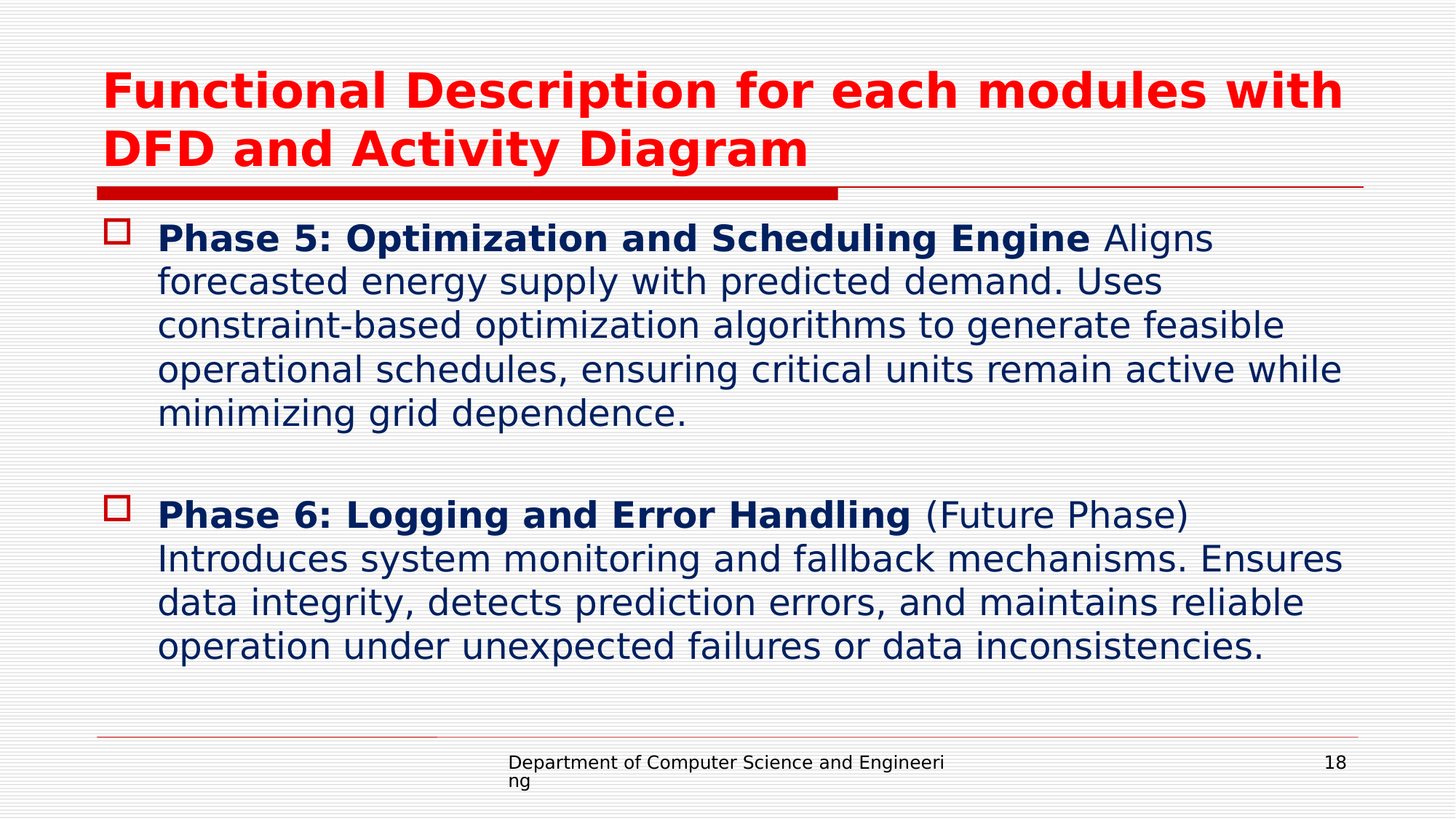

# Functional Description for each modules with DFD and Activity Diagram
Phase 5: Optimization and Scheduling Engine Aligns forecasted energy supply with predicted demand. Uses constraint-based optimization algorithms to generate feasible operational schedules, ensuring critical units remain active while minimizing grid dependence.

Phase 6: Logging and Error Handling (Future Phase) Introduces system monitoring and fallback mechanisms. Ensures data integrity, detects prediction errors, and maintains reliable operation under unexpected failures or data inconsistencies.
Department of Computer Science and Engineering
18